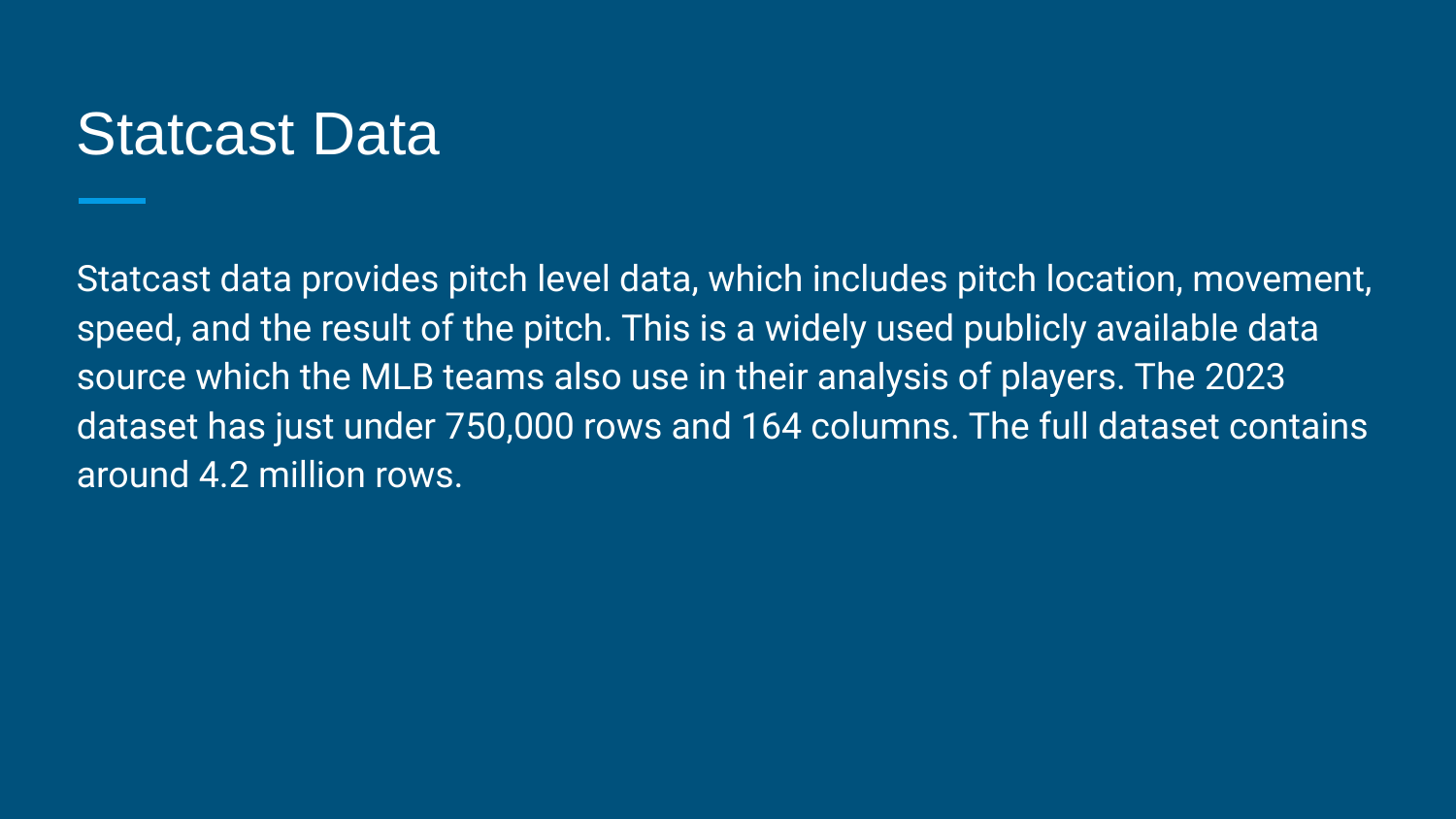

# Statcast Data
Statcast data provides pitch level data, which includes pitch location, movement, speed, and the result of the pitch. This is a widely used publicly available data source which the MLB teams also use in their analysis of players. The 2023 dataset has just under 750,000 rows and 164 columns. The full dataset contains around 4.2 million rows.